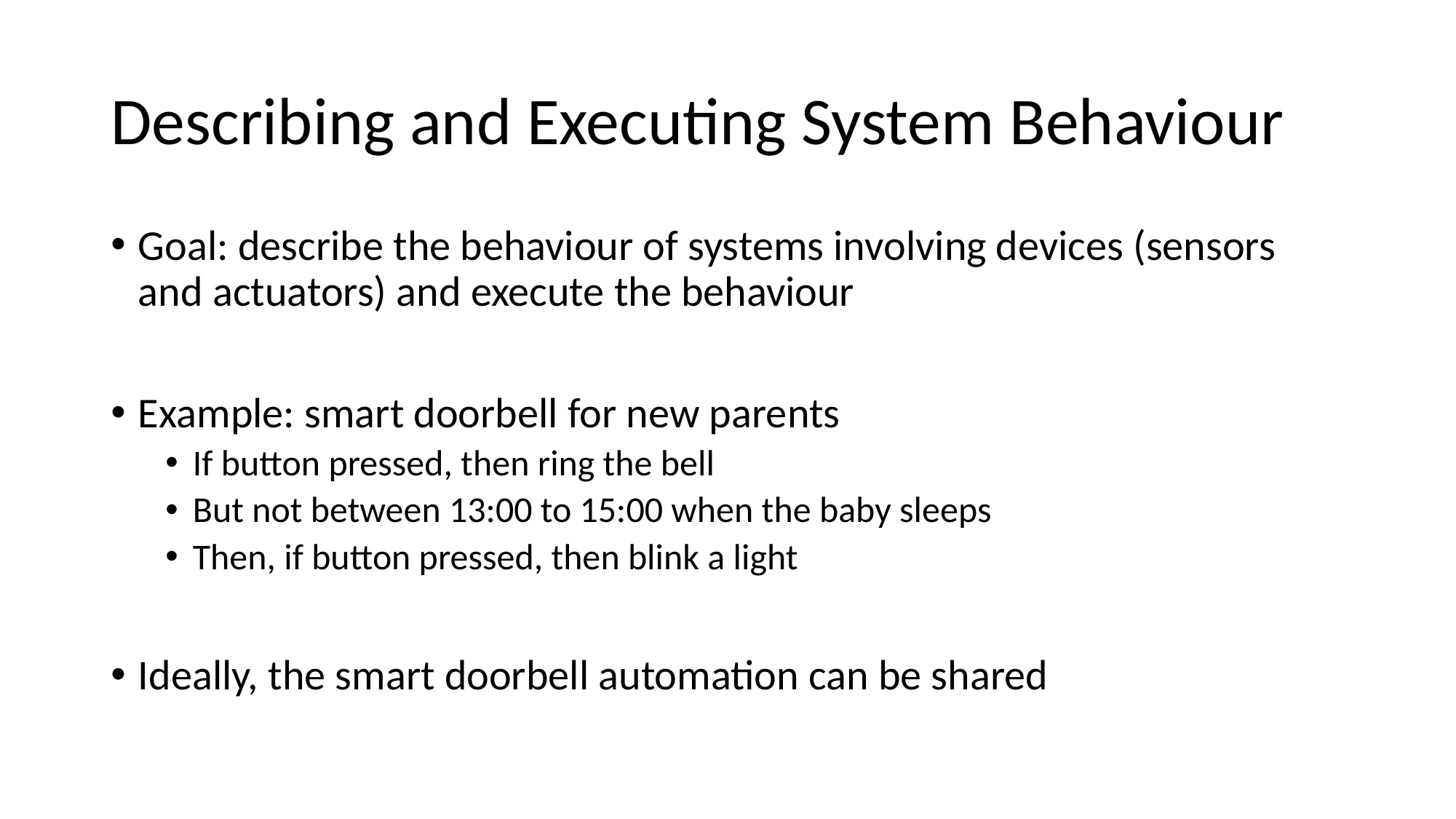

# Describing and Executing System Behaviour
Goal: describe the behaviour of systems involving devices (sensors and actuators) and execute the behaviour

Example: smart doorbell for new parents
If button pressed, then ring the bell
But not between 13:00 to 15:00 when the baby sleeps
Then, if button pressed, then blink a light

Ideally, the smart doorbell automation can be shared